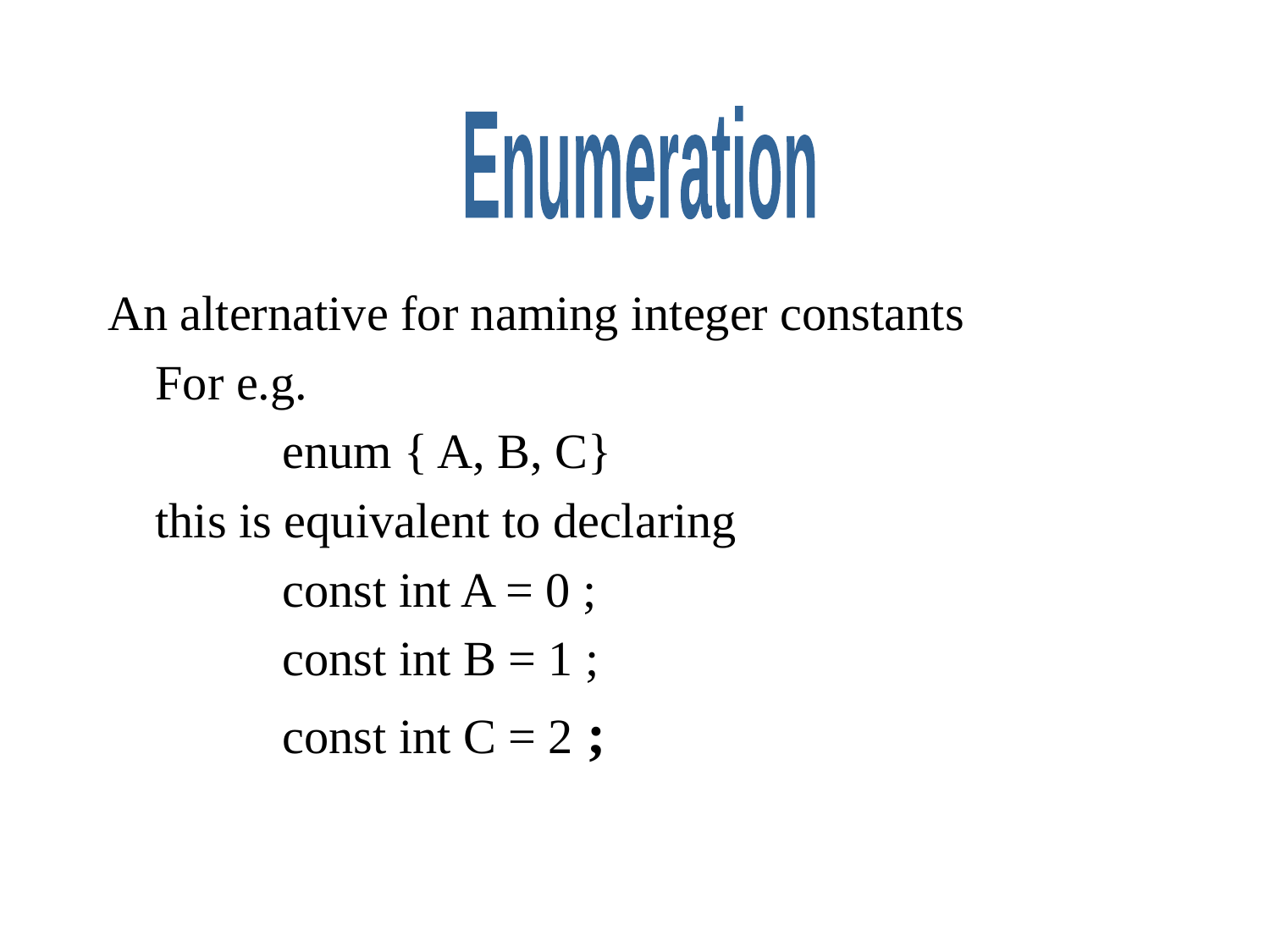

Enumeration
An alternative for naming integer constants
	For e.g.
		enum { A, B, C}
	this is equivalent to declaring
		const int A = 0 ;
		const int B = 1 ;
		const int C = 2 ;